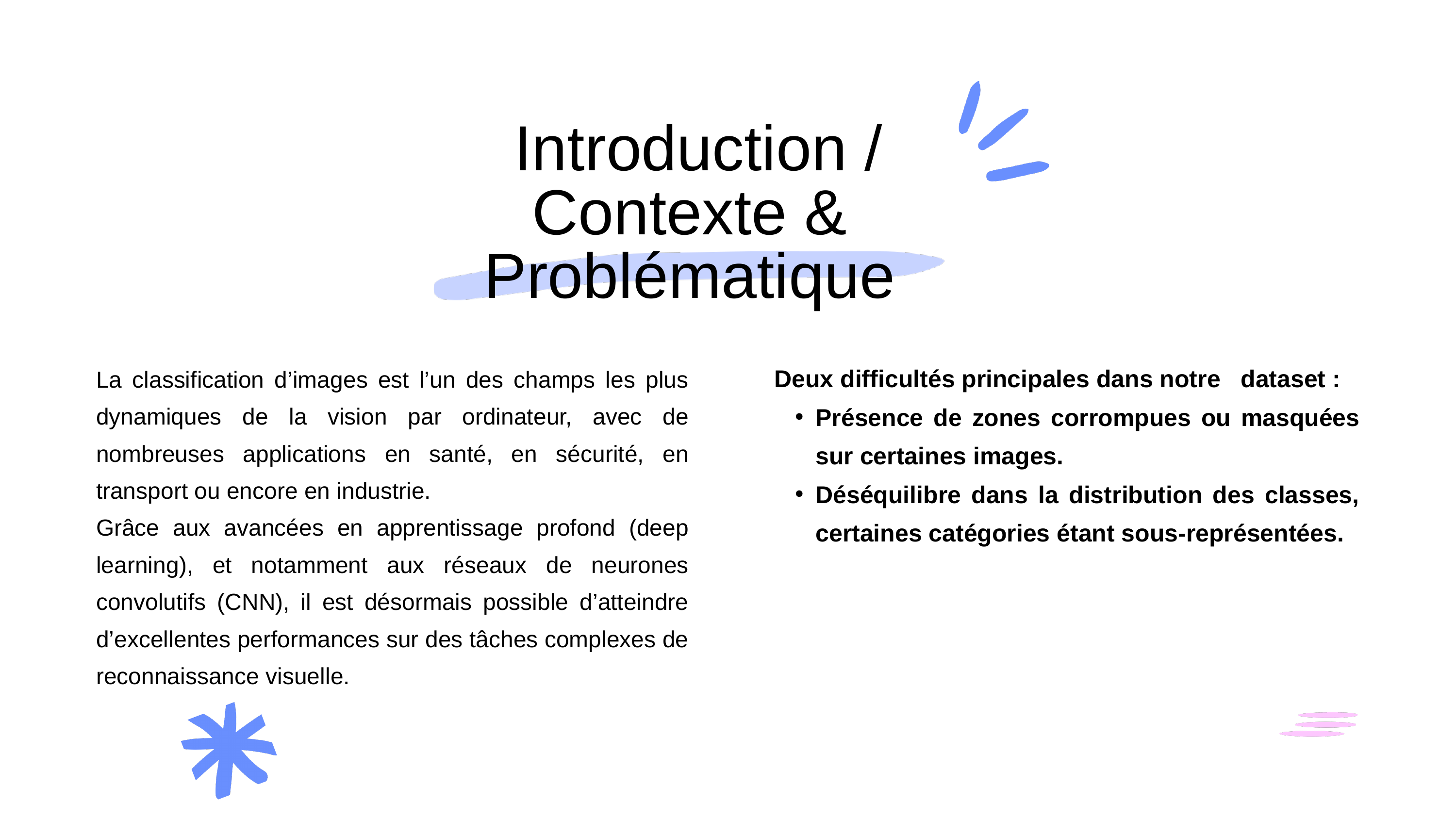

Introduction / Contexte & Problématique

Deux difficultés principales dans notre   dataset :
Présence de zones corrompues ou masquées sur certaines images.
Déséquilibre dans la distribution des classes, certaines catégories étant sous-représentées.

La classification d’images est l’un des champs les plus dynamiques de la vision par ordinateur, avec de nombreuses applications en santé, en sécurité, en transport ou encore en industrie.
Grâce aux avancées en apprentissage profond (deep learning), et notamment aux réseaux de neurones convolutifs (CNN), il est désormais possible d’atteindre d’excellentes performances sur des tâches complexes de reconnaissance visuelle.